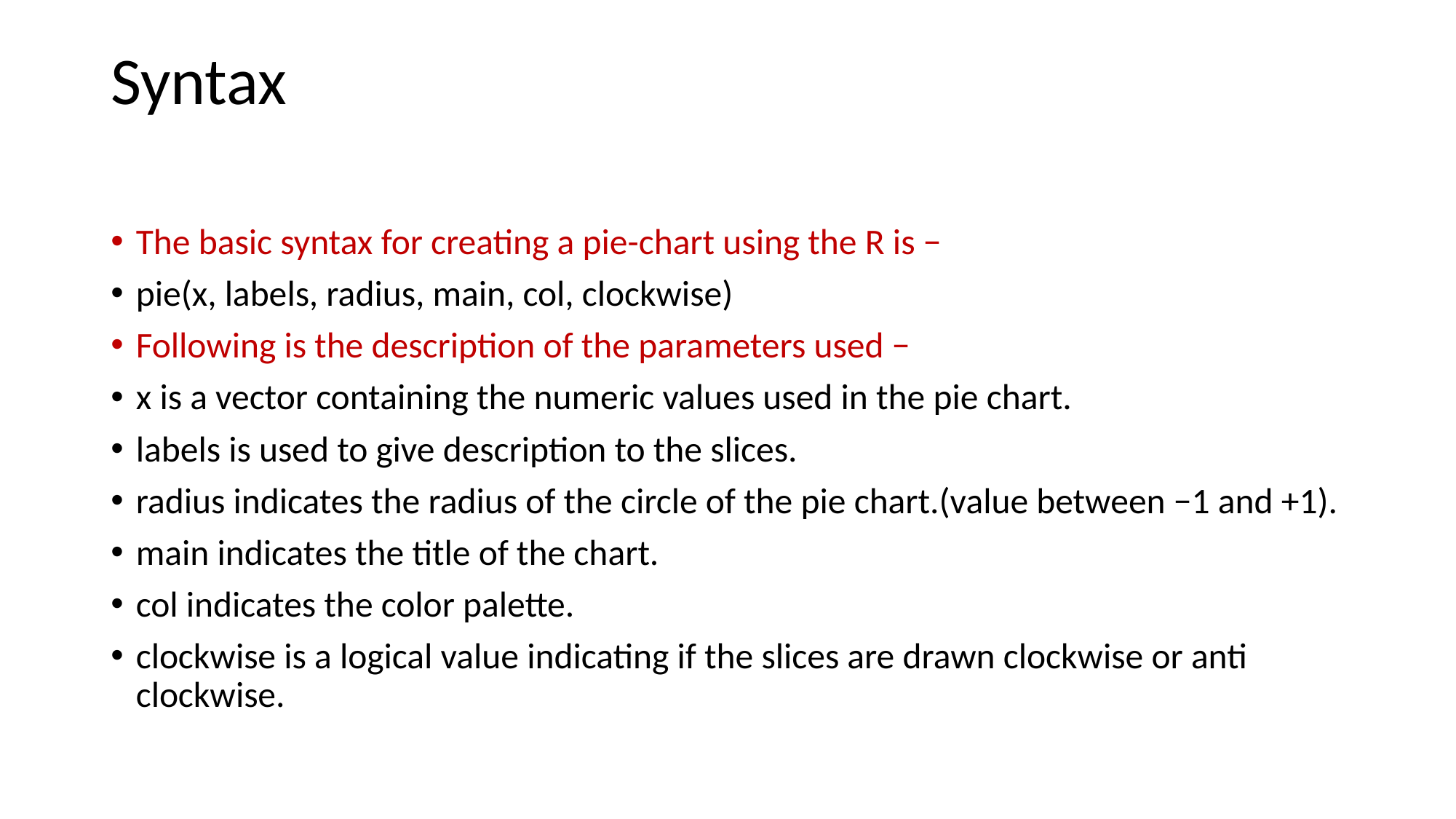

# Syntax
The basic syntax for creating a pie-chart using the R is −
pie(x, labels, radius, main, col, clockwise)
Following is the description of the parameters used −
x is a vector containing the numeric values used in the pie chart.
labels is used to give description to the slices.
radius indicates the radius of the circle of the pie chart.(value between −1 and +1).
main indicates the title of the chart.
col indicates the color palette.
clockwise is a logical value indicating if the slices are drawn clockwise or anti clockwise.